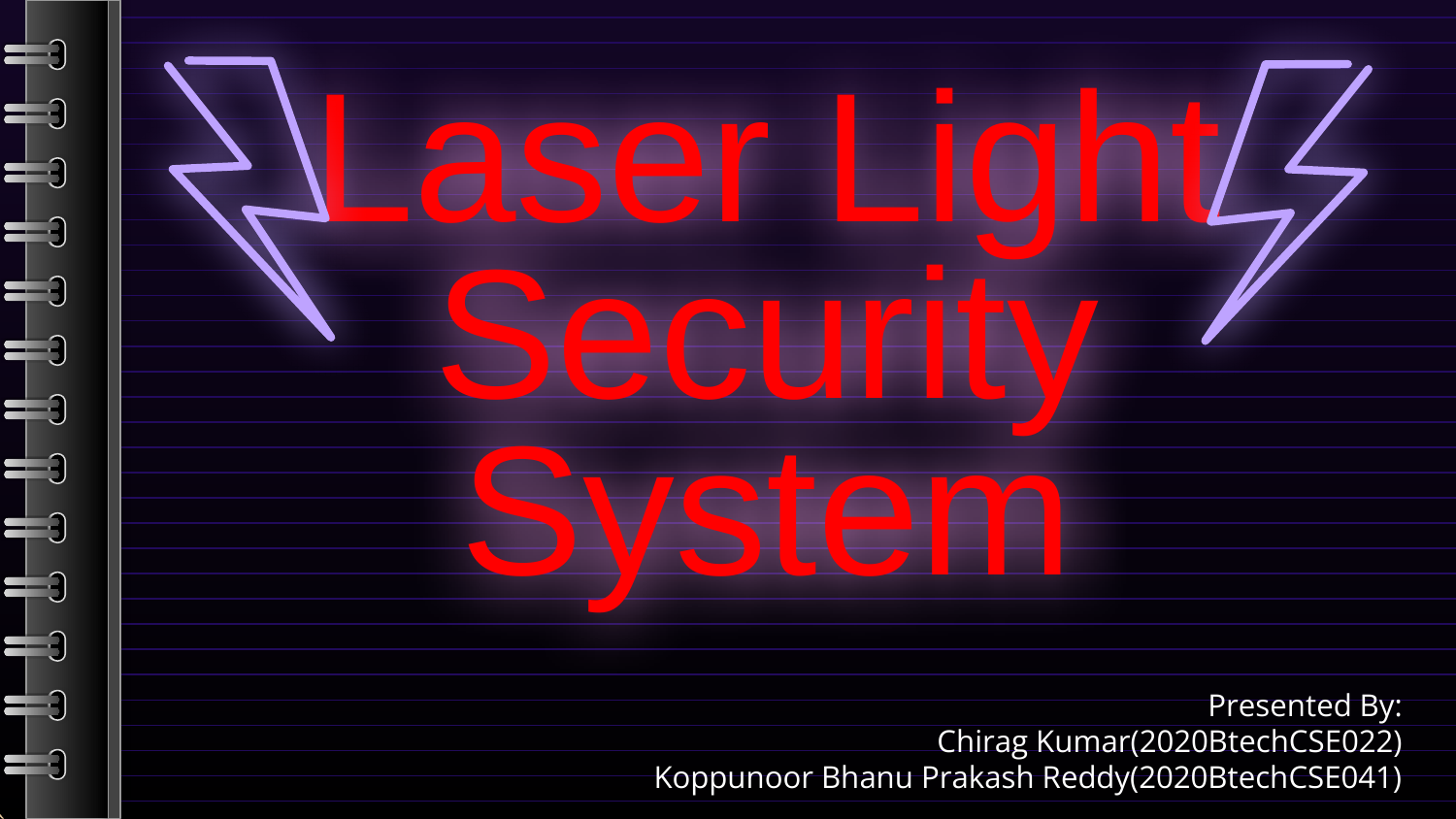

# Laser Light Security System
Presented By:
Chirag Kumar(2020BtechCSE022)
Koppunoor Bhanu Prakash Reddy(2020BtechCSE041)